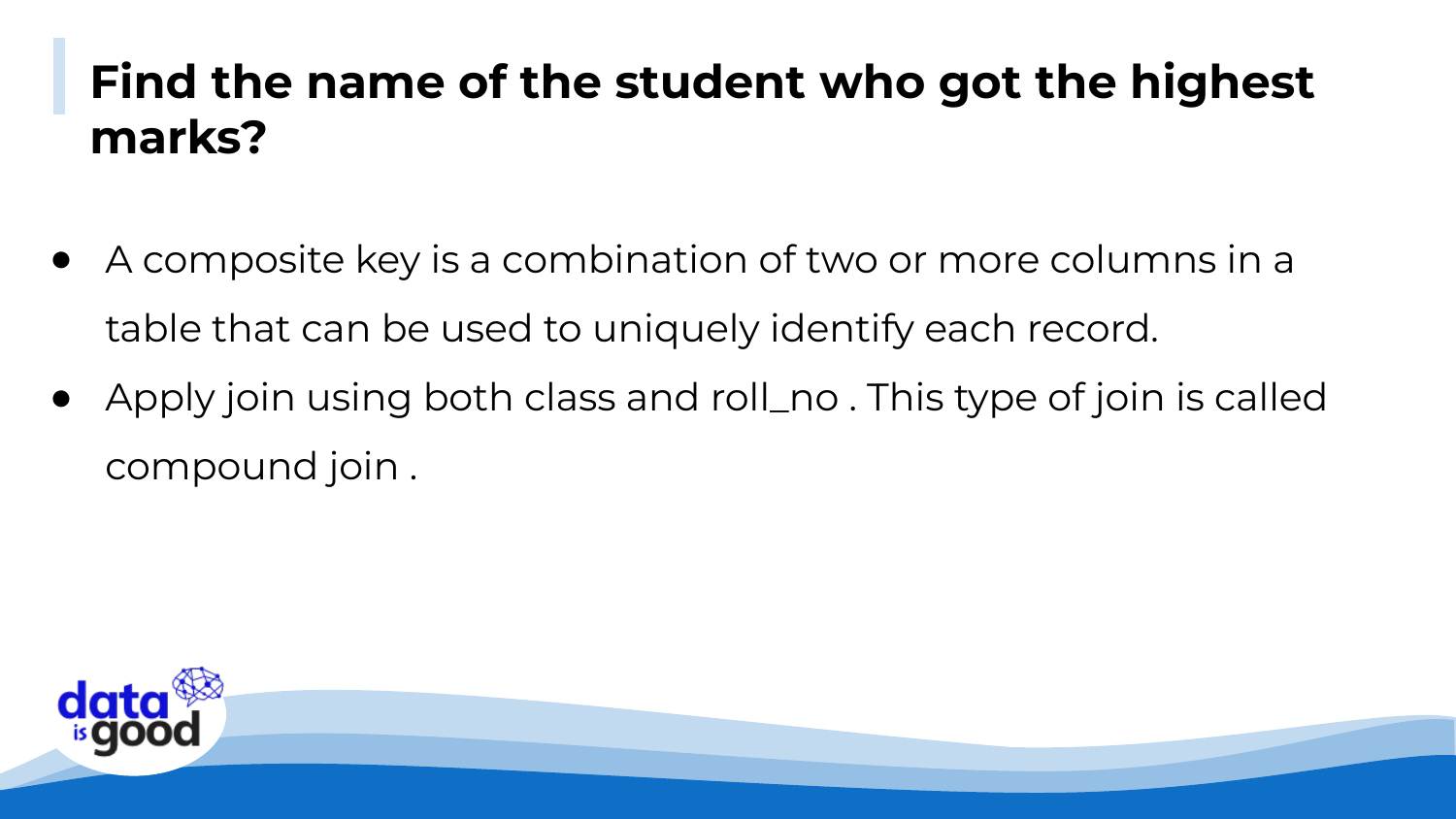

# Find the name of the student who got the highest marks?

A composite key is a combination of two or more columns in a table that can be used to uniquely identify each record.
Apply join using both class and roll_no . This type of join is called compound join .